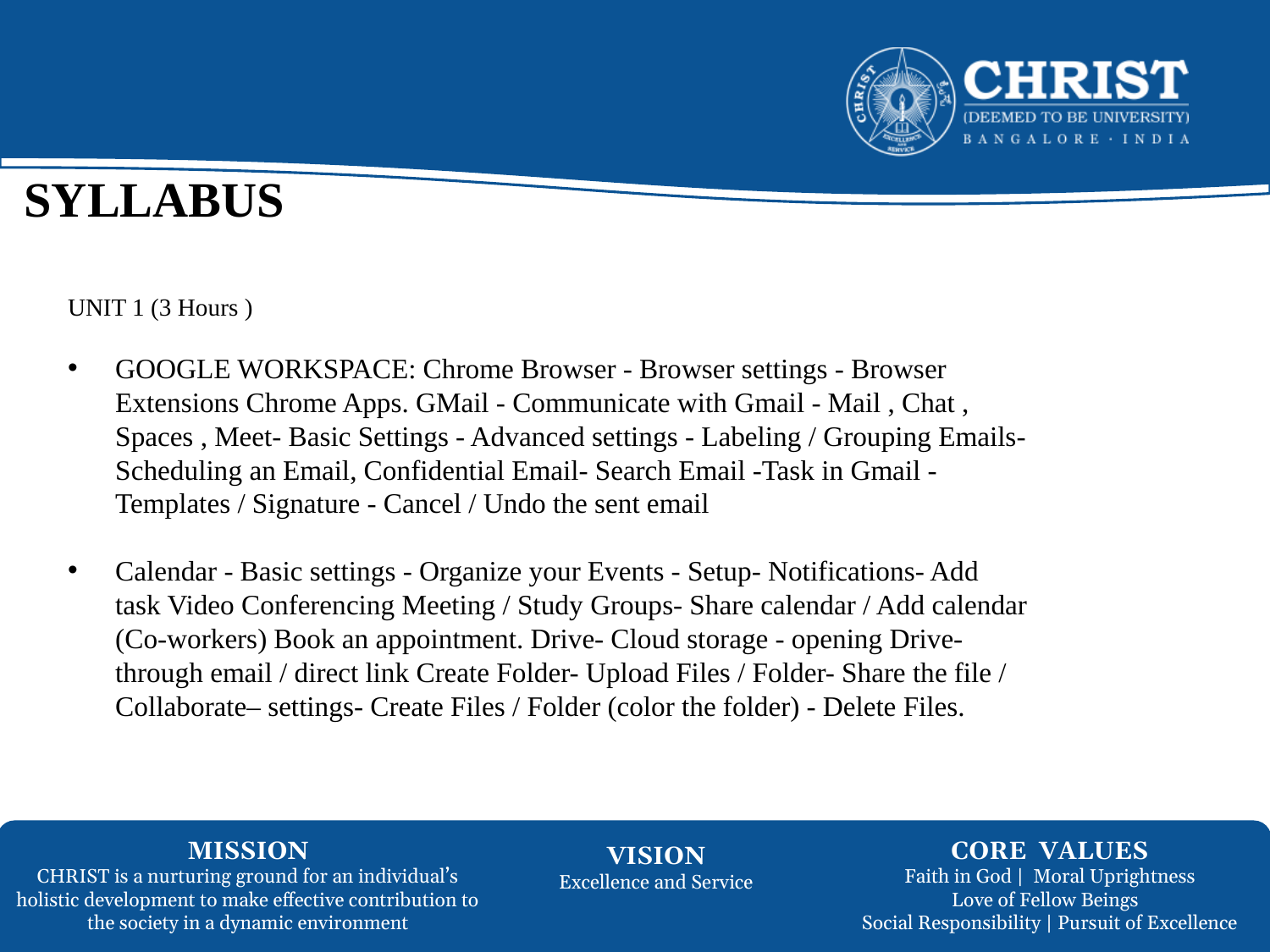

# SYLLABUS

UNIT 1 (3 Hours )

GOOGLE WORKSPACE: Chrome Browser - Browser settings - Browser Extensions Chrome Apps. GMail - Communicate with Gmail - Mail , Chat , Spaces , Meet- Basic Settings - Advanced settings - Labeling / Grouping Emails- Scheduling an Email, Confidential Email- Search Email -Task in Gmail - Templates / Signature - Cancel / Undo the sent email

Calendar - Basic settings - Organize your Events - Setup- Notifications- Add task Video Conferencing Meeting / Study Groups- Share calendar / Add calendar (Co-workers) Book an appointment. Drive- Cloud storage - opening Drive- through email / direct link Create Folder- Upload Files / Folder- Share the file / Collaborate– settings- Create Files / Folder (color the folder) - Delete Files.